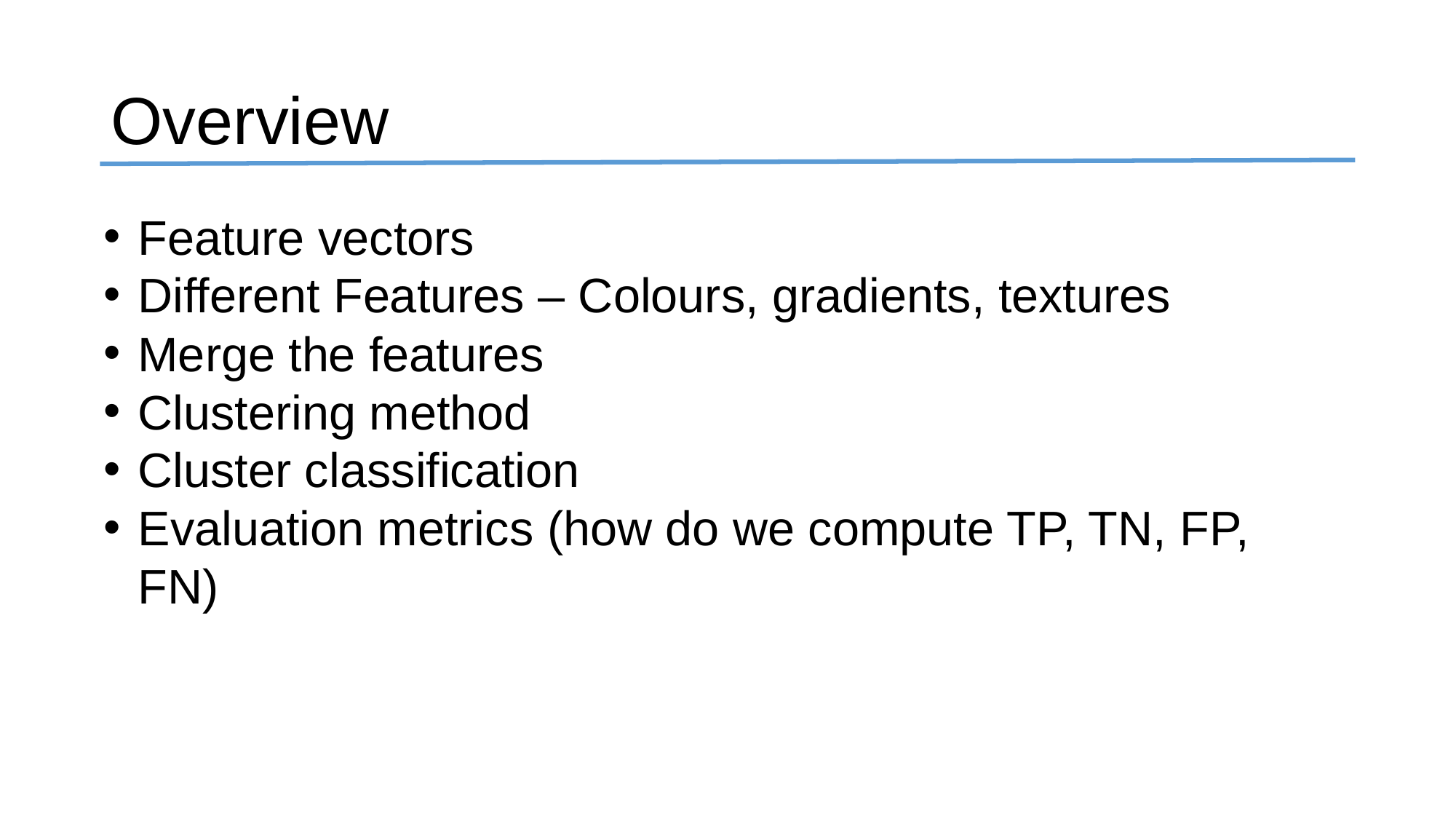

# Overview
Feature vectors
Different Features – Colours, gradients, textures
Merge the features
Clustering method
Cluster classification
Evaluation metrics (how do we compute TP, TN, FP, FN)